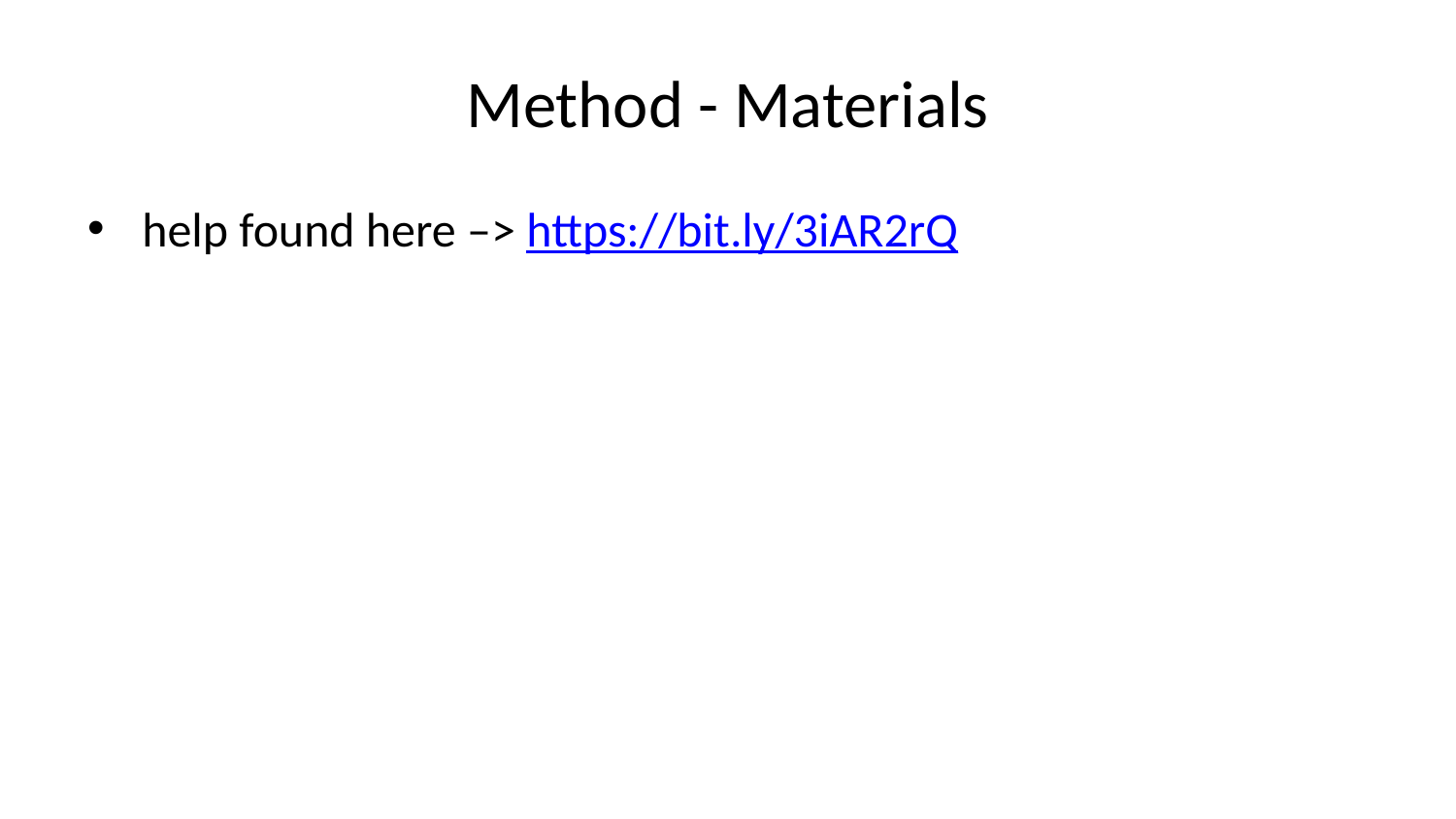

# Method - Materials
help found here –> https://bit.ly/3iAR2rQ